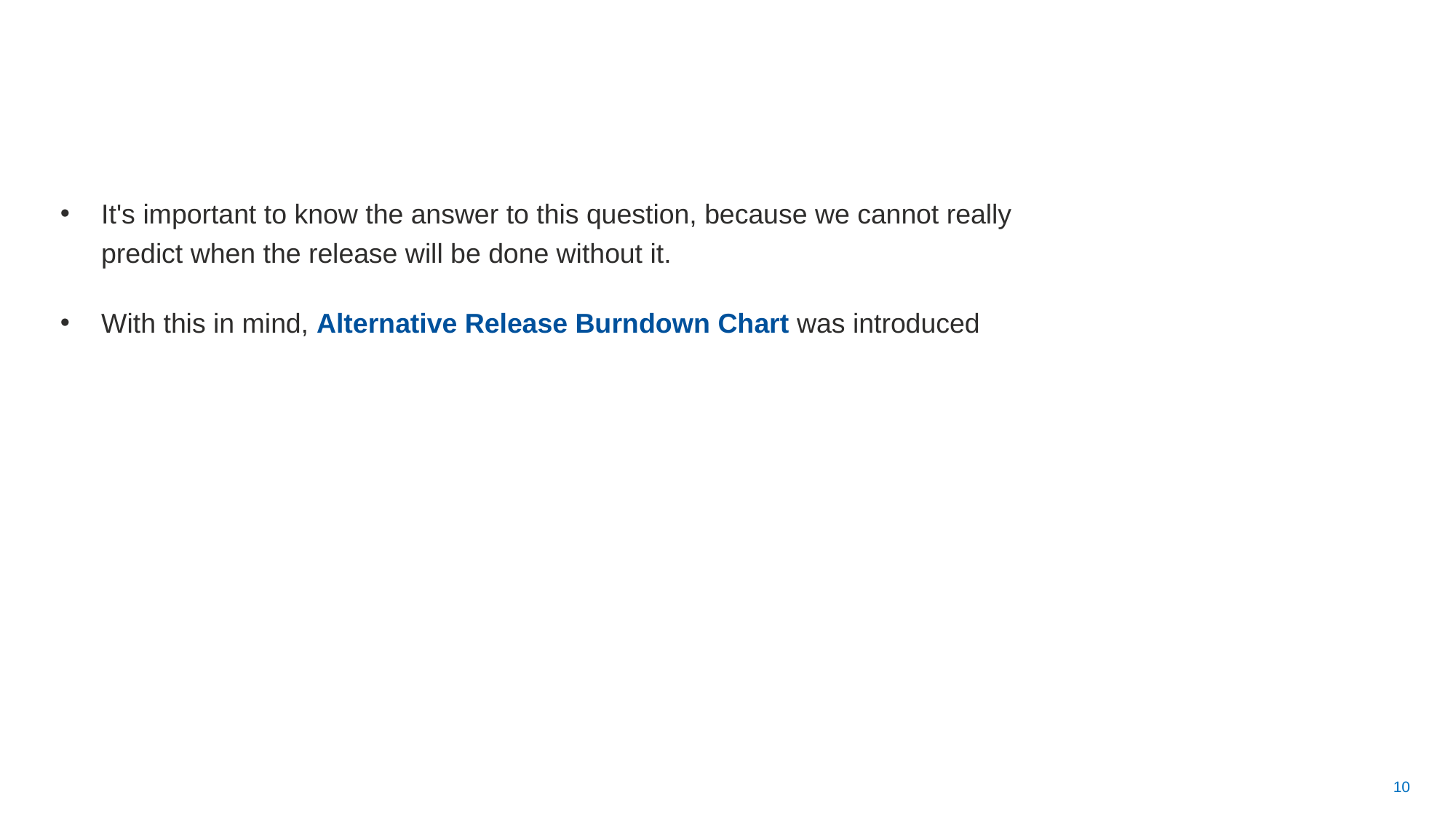

#
It's important to know the answer to this question, because we cannot really predict when the release will be done without it.
With this in mind, Alternative Release Burndown Chart was introduced